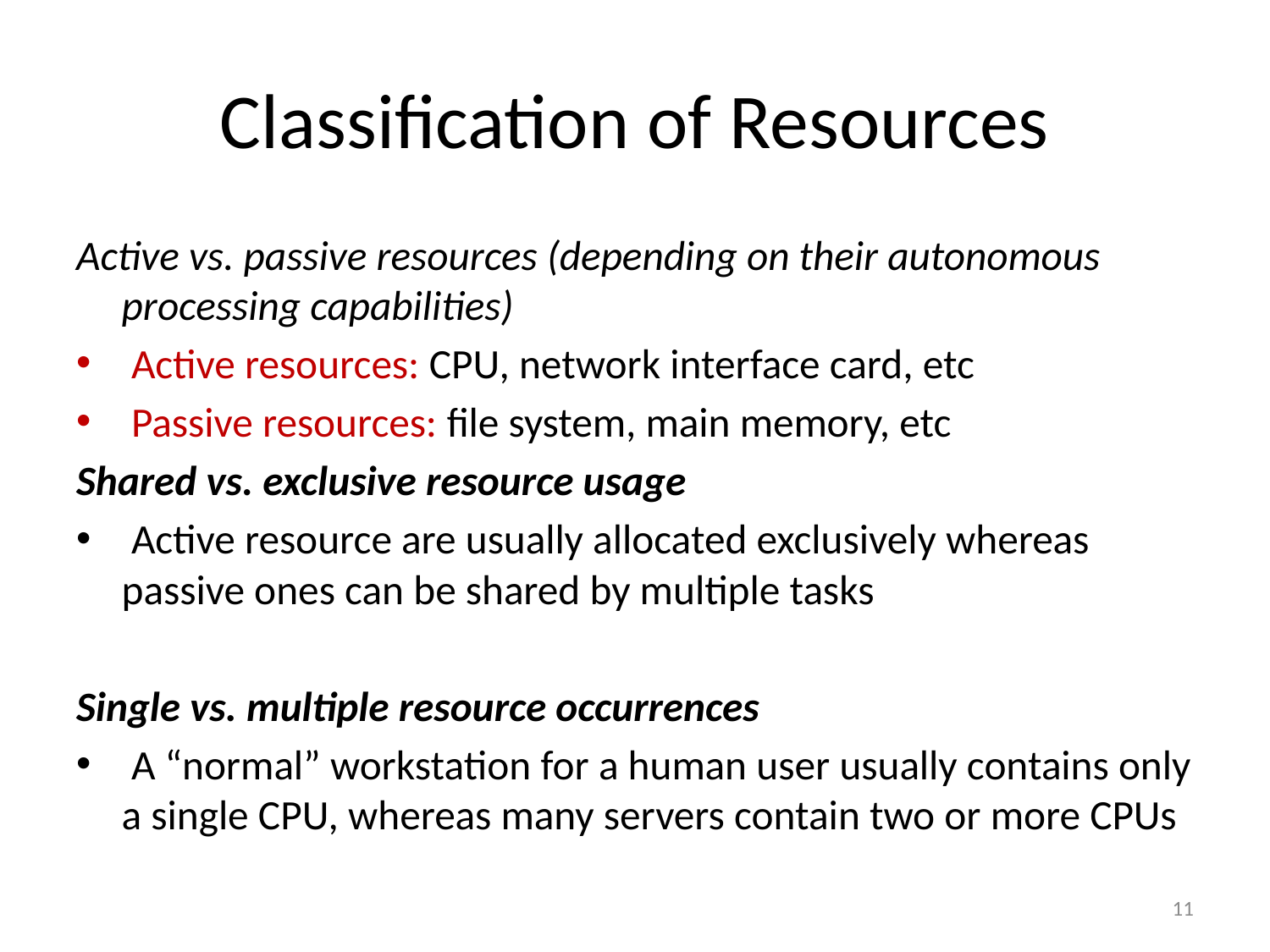

# Classification of Resources
Active vs. passive resources (depending on their autonomous processing capabilities)
 Active resources: CPU, network interface card, etc
 Passive resources: file system, main memory, etc
Shared vs. exclusive resource usage
 Active resource are usually allocated exclusively whereas passive ones can be shared by multiple tasks

Single vs. multiple resource occurrences
 A “normal” workstation for a human user usually contains only a single CPU, whereas many servers contain two or more CPUs
11